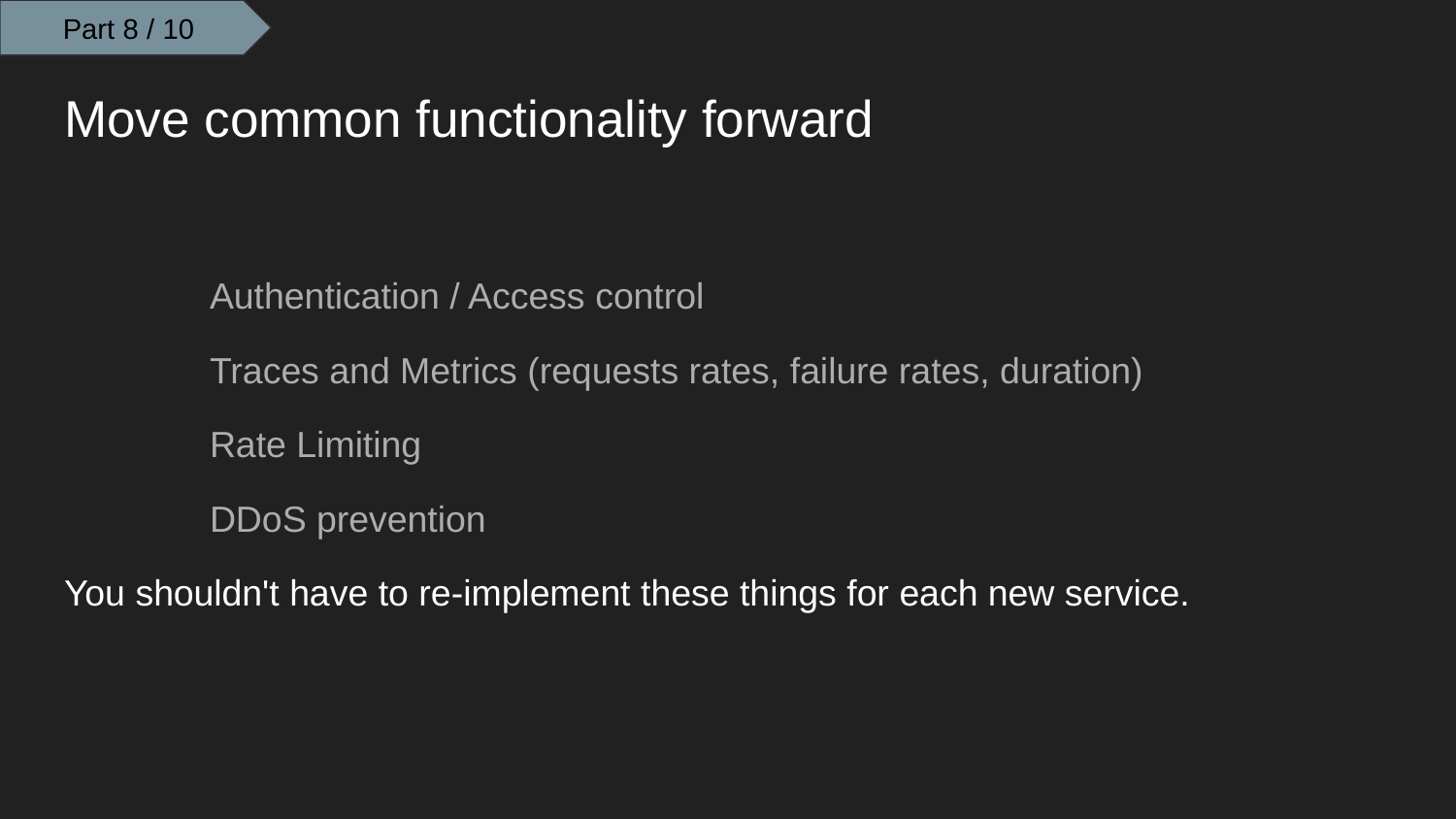

Part 8 / 10
# Move common functionality forward

	Authentication / Access control
	Traces and Metrics (requests rates, failure rates, duration)
	Rate Limiting
	DDoS prevention
You shouldn't have to re-implement these things for each new service.